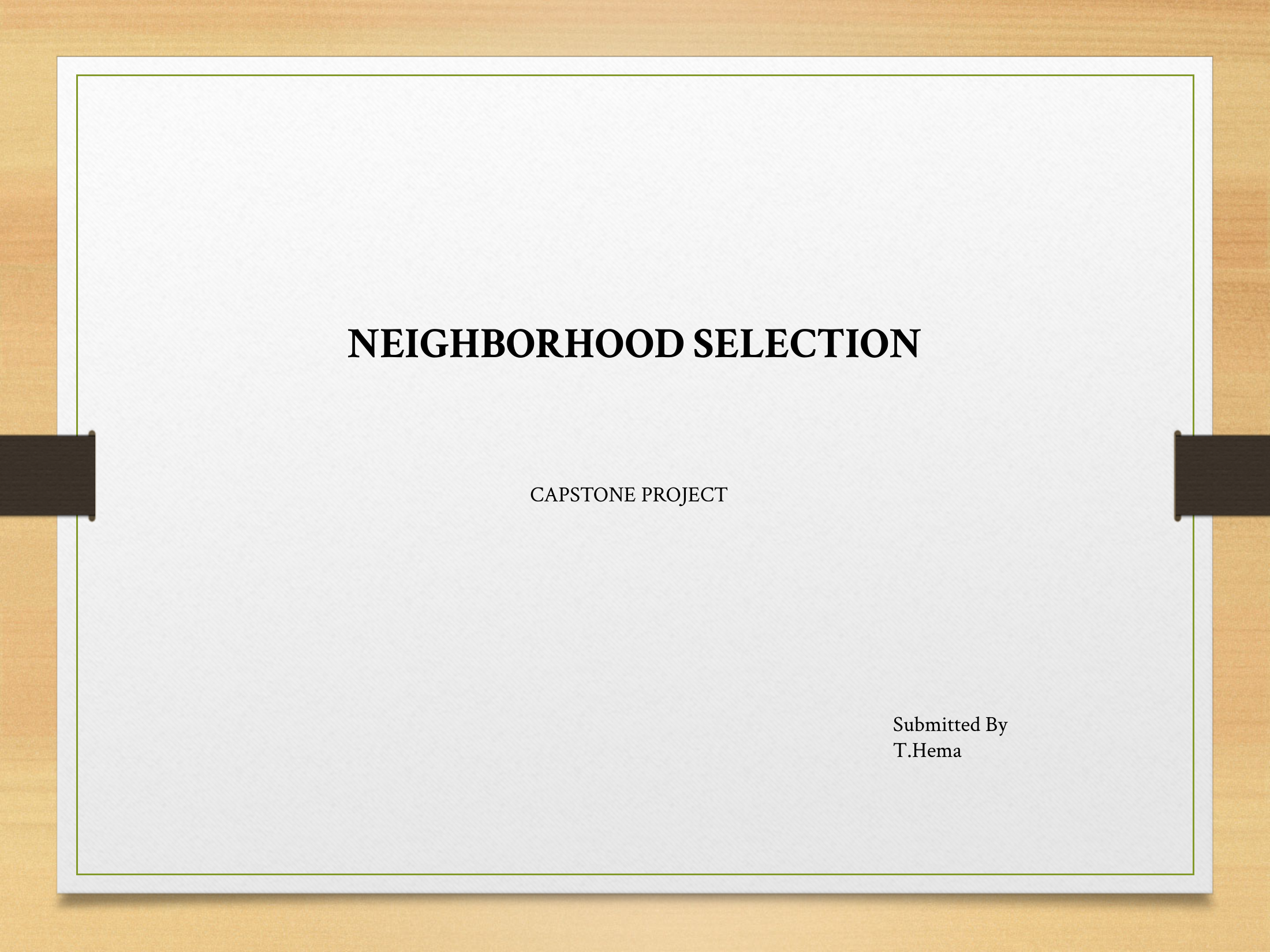

NEIGHBORHOOD SELECTION
CAPSTONE PROJECT
Submitted By
T.Hema